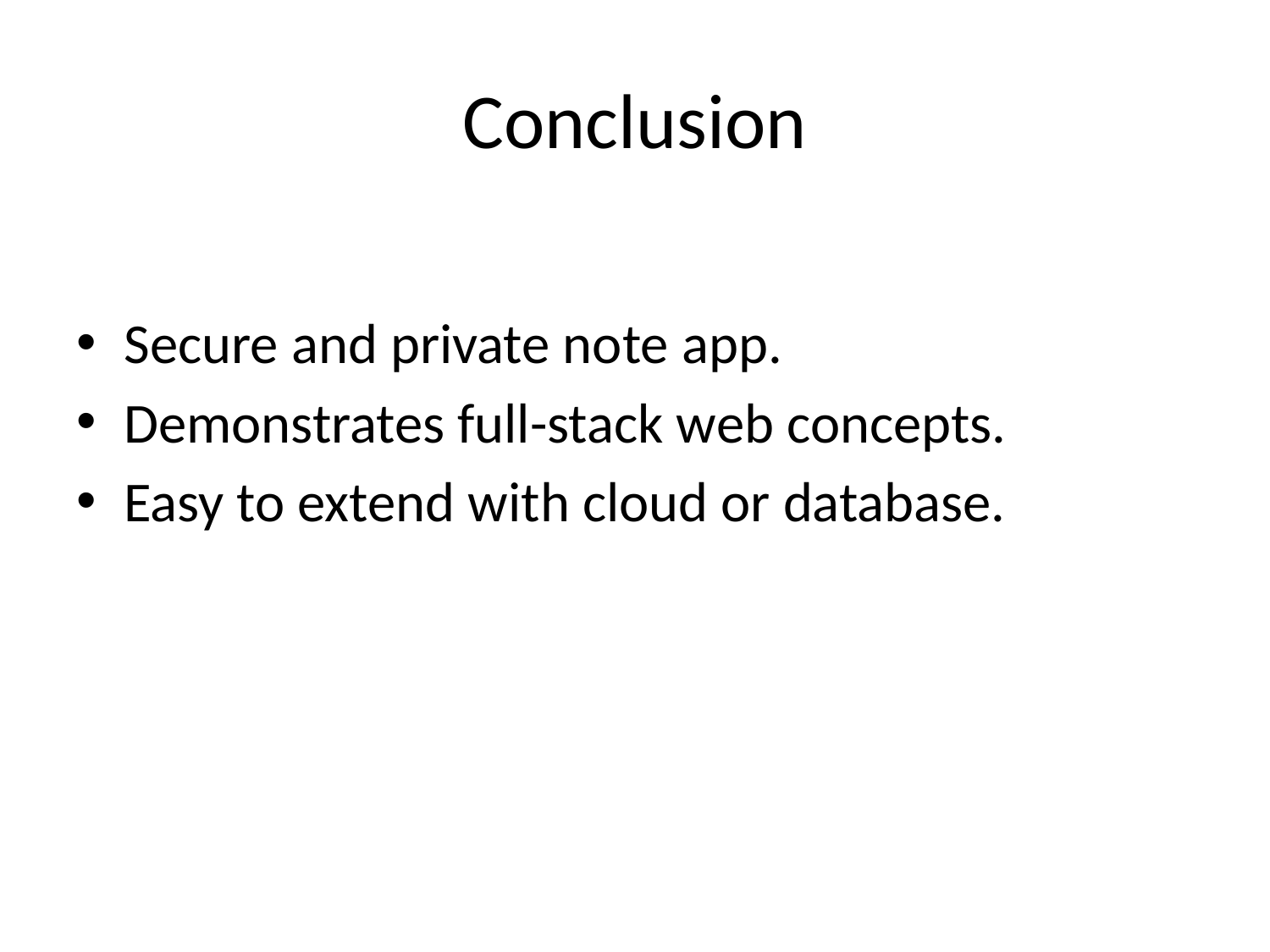

# Conclusion

Secure and private note app.
Demonstrates full-stack web concepts.
Easy to extend with cloud or database.